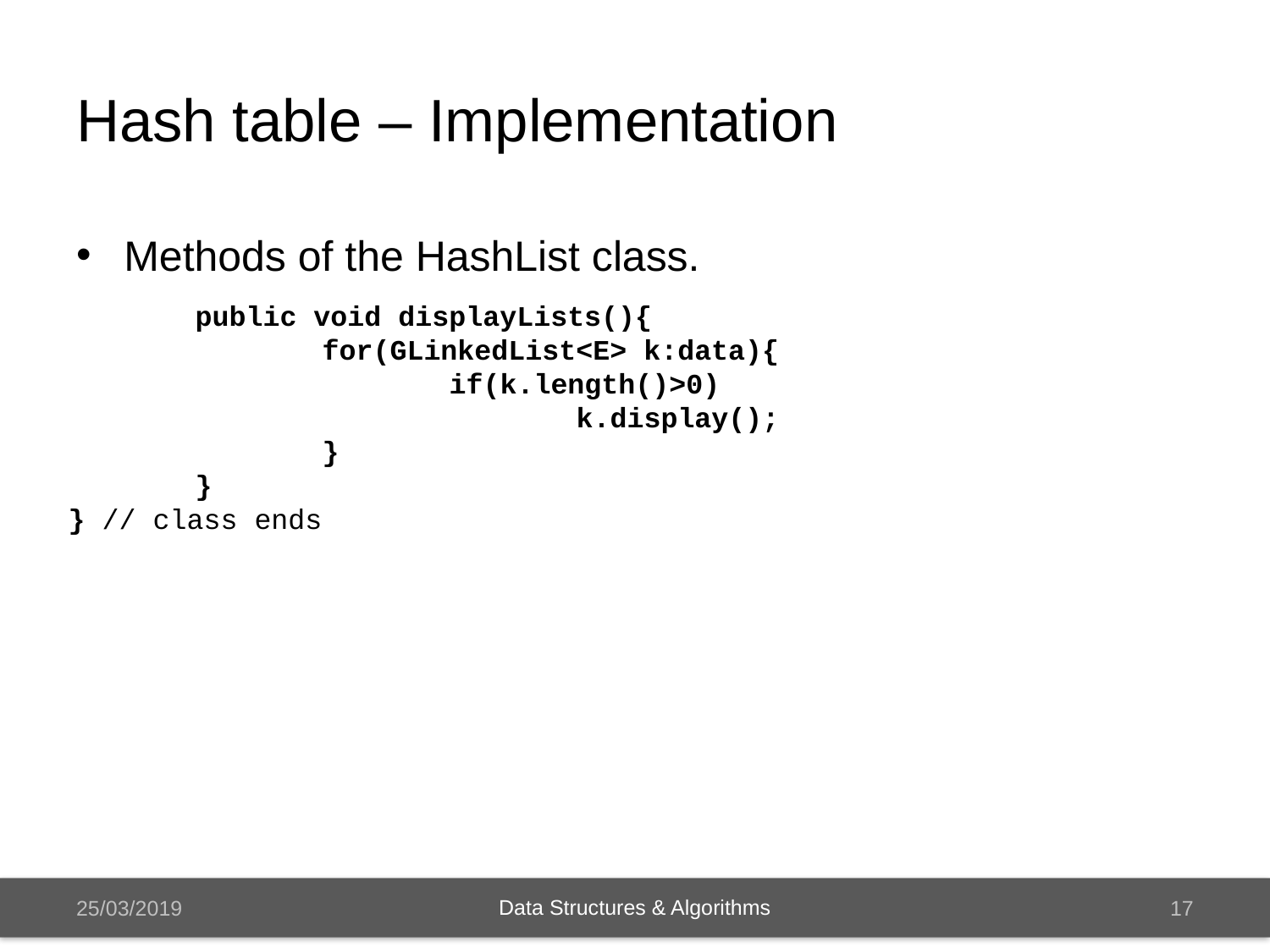

# Hash table – Implementation
Methods of the HashList class.

	public void displayLists(){
		for(GLinkedList<E> k:data){
			if(k.length()>0)
				k.display();
		}
	}
} // class ends
25/03/2019
17